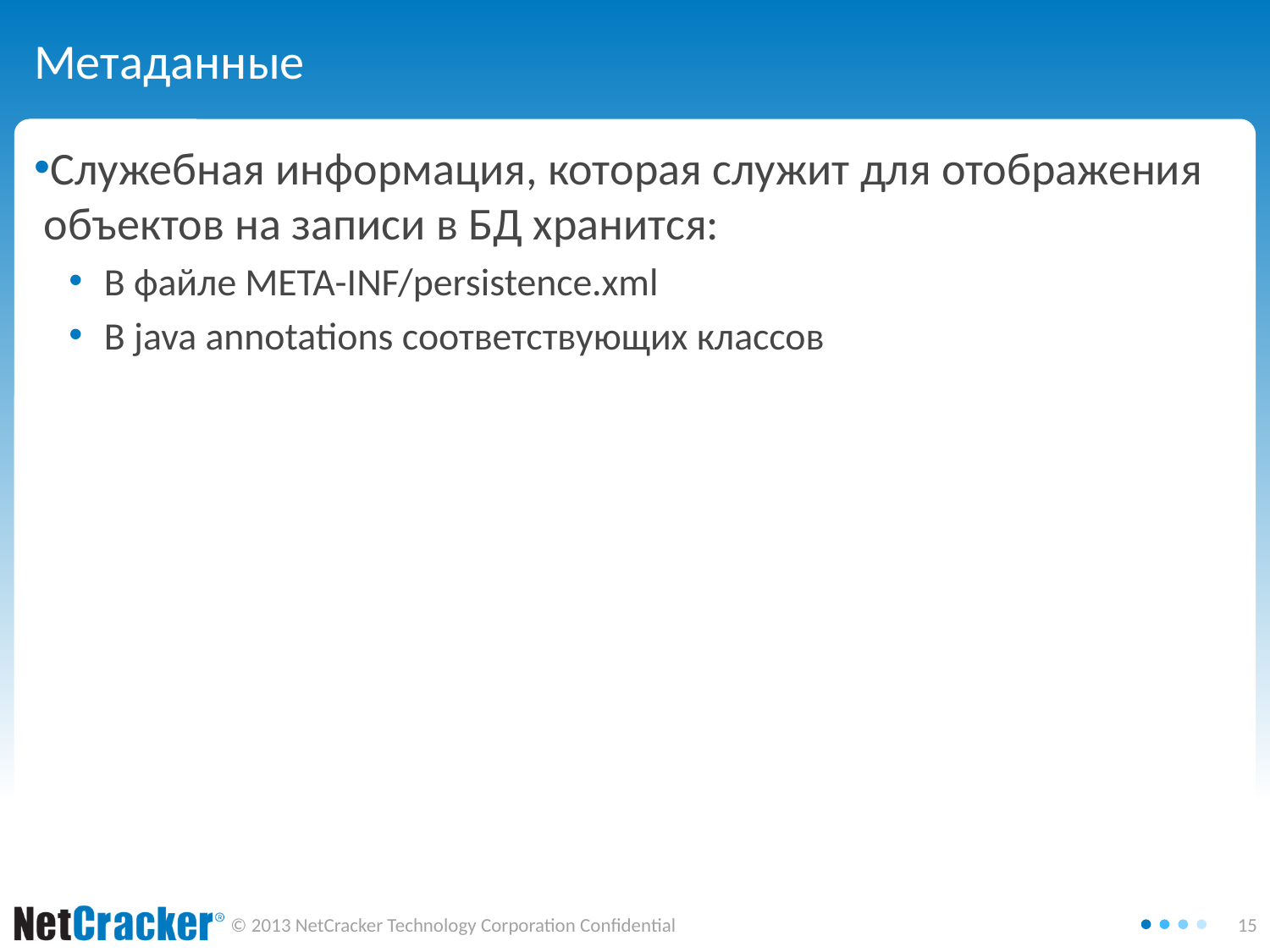

# Метаданные
Служебная информация, которая служит для отображения объектов на записи в БД хранится:
В файле META-INF/persistence.xml
В java annotations соответствующих классов